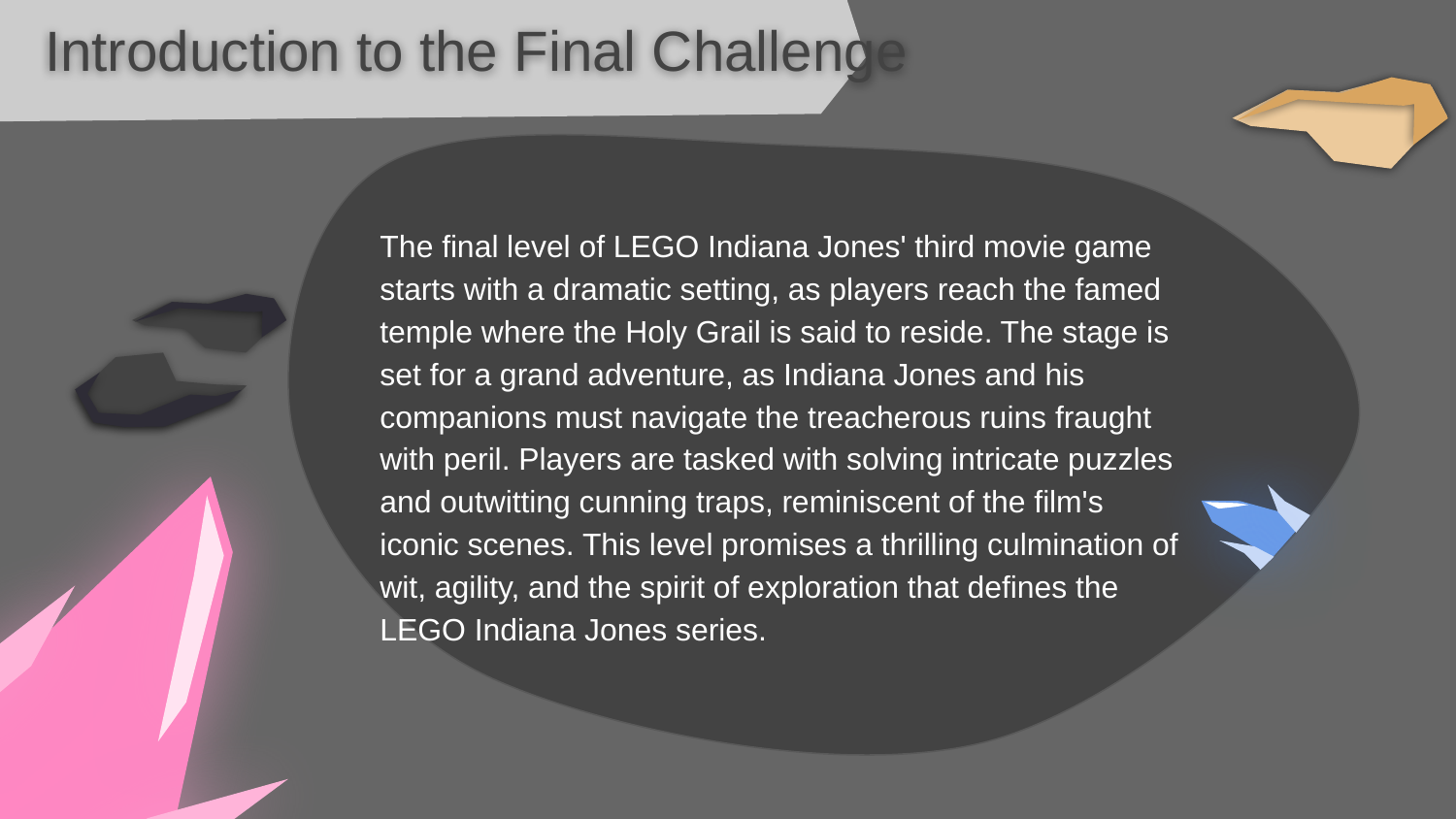

Introduction to the Final Challenge

The final level of LEGO Indiana Jones' third movie game starts with a dramatic setting, as players reach the famed temple where the Holy Grail is said to reside. The stage is set for a grand adventure, as Indiana Jones and his companions must navigate the treacherous ruins fraught with peril. Players are tasked with solving intricate puzzles and outwitting cunning traps, reminiscent of the film's iconic scenes. This level promises a thrilling culmination of wit, agility, and the spirit of exploration that defines the LEGO Indiana Jones series.